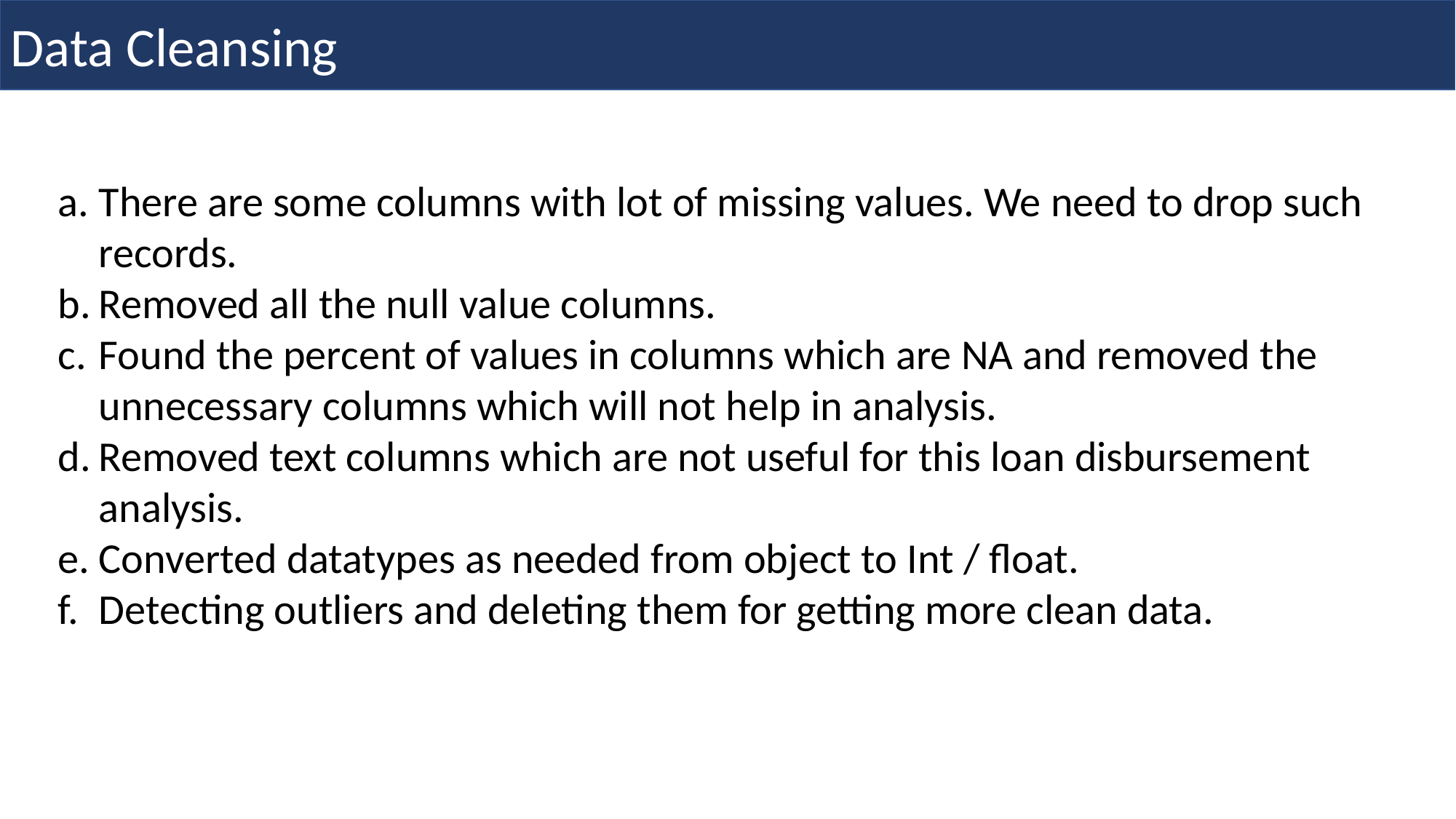

Data Cleansing
There are some columns with lot of missing values. We need to drop such records.
Removed all the null value columns.
Found the percent of values in columns which are NA and removed the unnecessary columns which will not help in analysis.
Removed text columns which are not useful for this loan disbursement analysis.
Converted datatypes as needed from object to Int / float.
Detecting outliers and deleting them for getting more clean data.